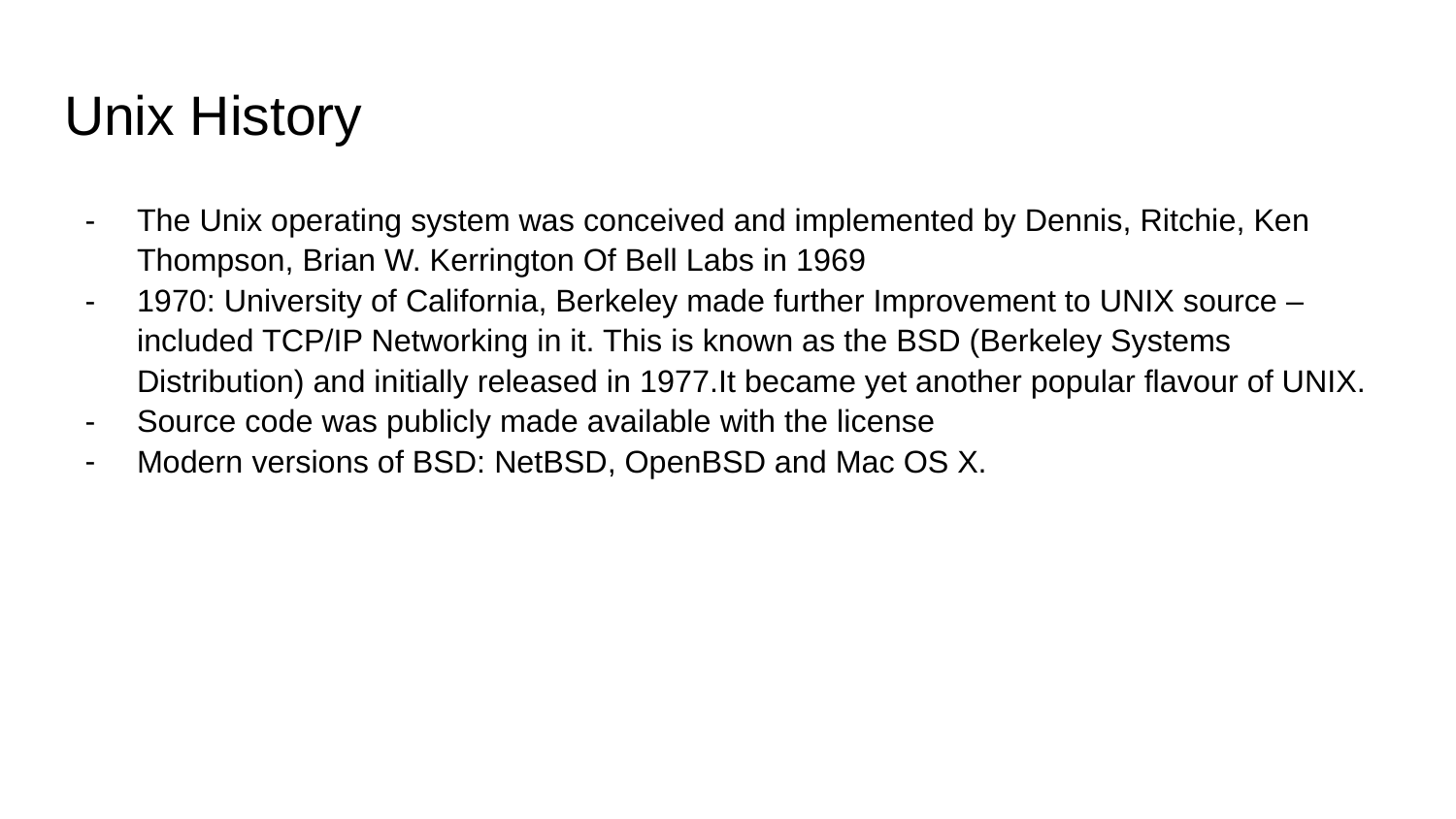

# Unix History
The Unix operating system was conceived and implemented by Dennis, Ritchie, Ken Thompson, Brian W. Kerrington Of Bell Labs in 1969
1970: University of California, Berkeley made further Improvement to UNIX source – included TCP/IP Networking in it. This is known as the BSD (Berkeley Systems Distribution) and initially released in 1977.It became yet another popular flavour of UNIX.
Source code was publicly made available with the license
Modern versions of BSD: NetBSD, OpenBSD and Mac OS X.